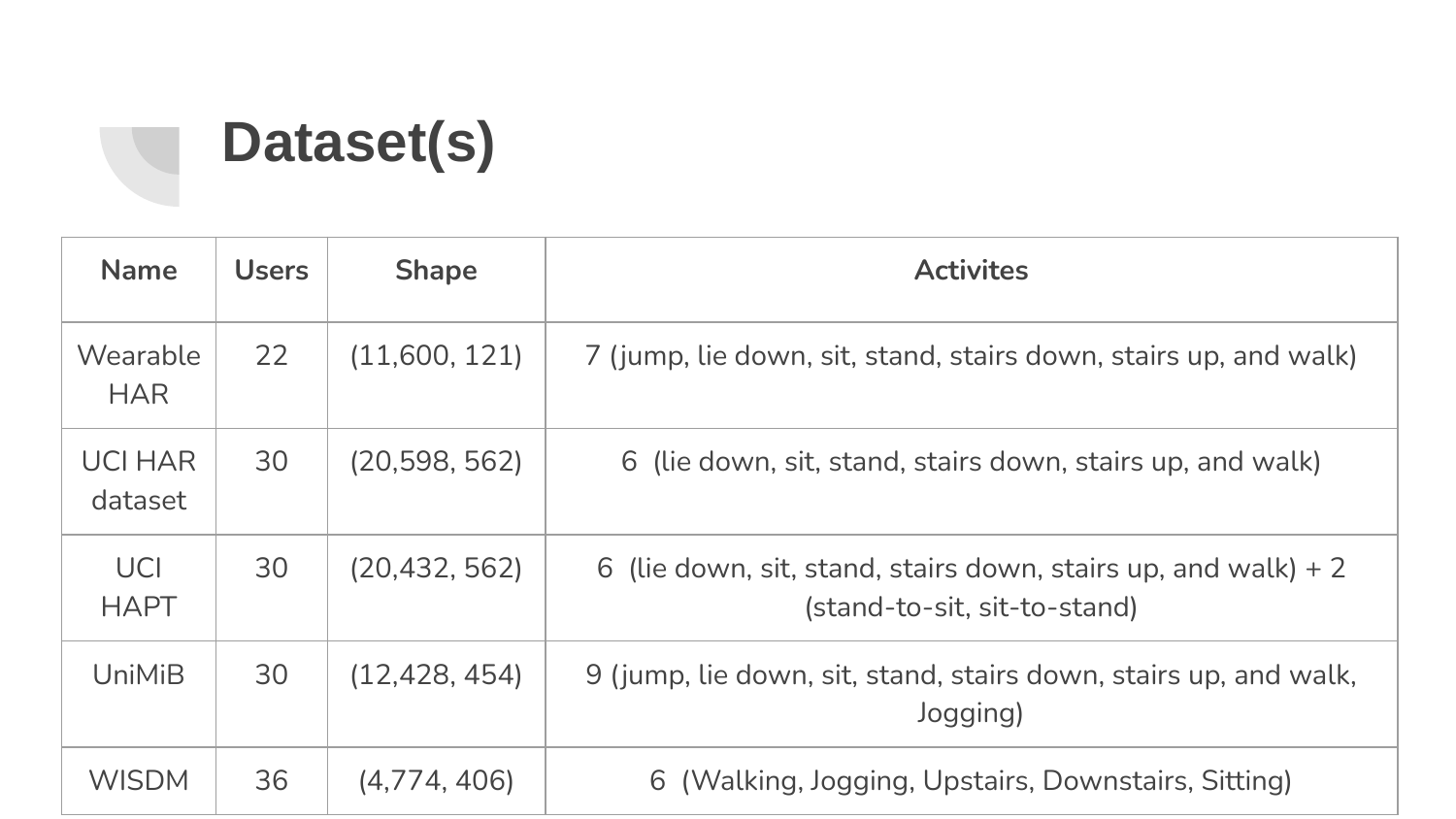

# Dataset(s)
| Name | Users | Shape | Activites |
| --- | --- | --- | --- |
| Wearable HAR | 22 | (11,600, 121) | 7 (jump, lie down, sit, stand, stairs down, stairs up, and walk) |
| UCI HAR dataset | 30 | (20,598, 562) | 6 (lie down, sit, stand, stairs down, stairs up, and walk) |
| UCI HAPT | 30 | (20,432, 562) | 6 (lie down, sit, stand, stairs down, stairs up, and walk) + 2 (stand-to-sit, sit-to-stand) |
| UniMiB | 30 | (12,428, 454) | 9 (jump, lie down, sit, stand, stairs down, stairs up, and walk, Jogging) |
| WISDM | 36 | (4,774, 406) | 6 (Walking, Jogging, Upstairs, Downstairs, Sitting) |